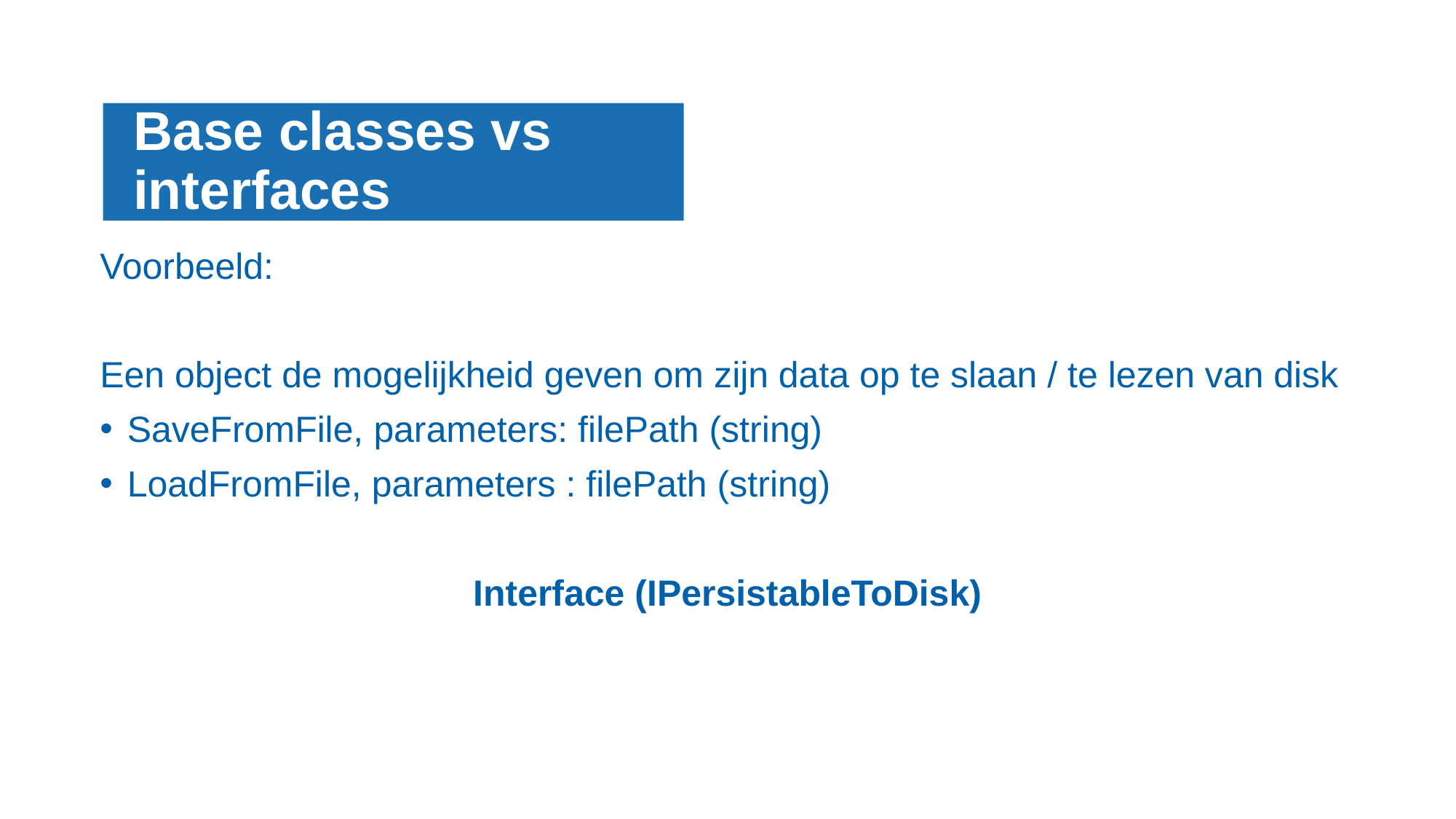

# Base classes vs interfaces
Voorbeeld:

Een object de mogelijkheid geven om zijn data op te slaan / te lezen van disk
SaveFromFile, parameters: filePath (string)
LoadFromFile, parameters : filePath (string)

Interface (IPersistableToDisk)